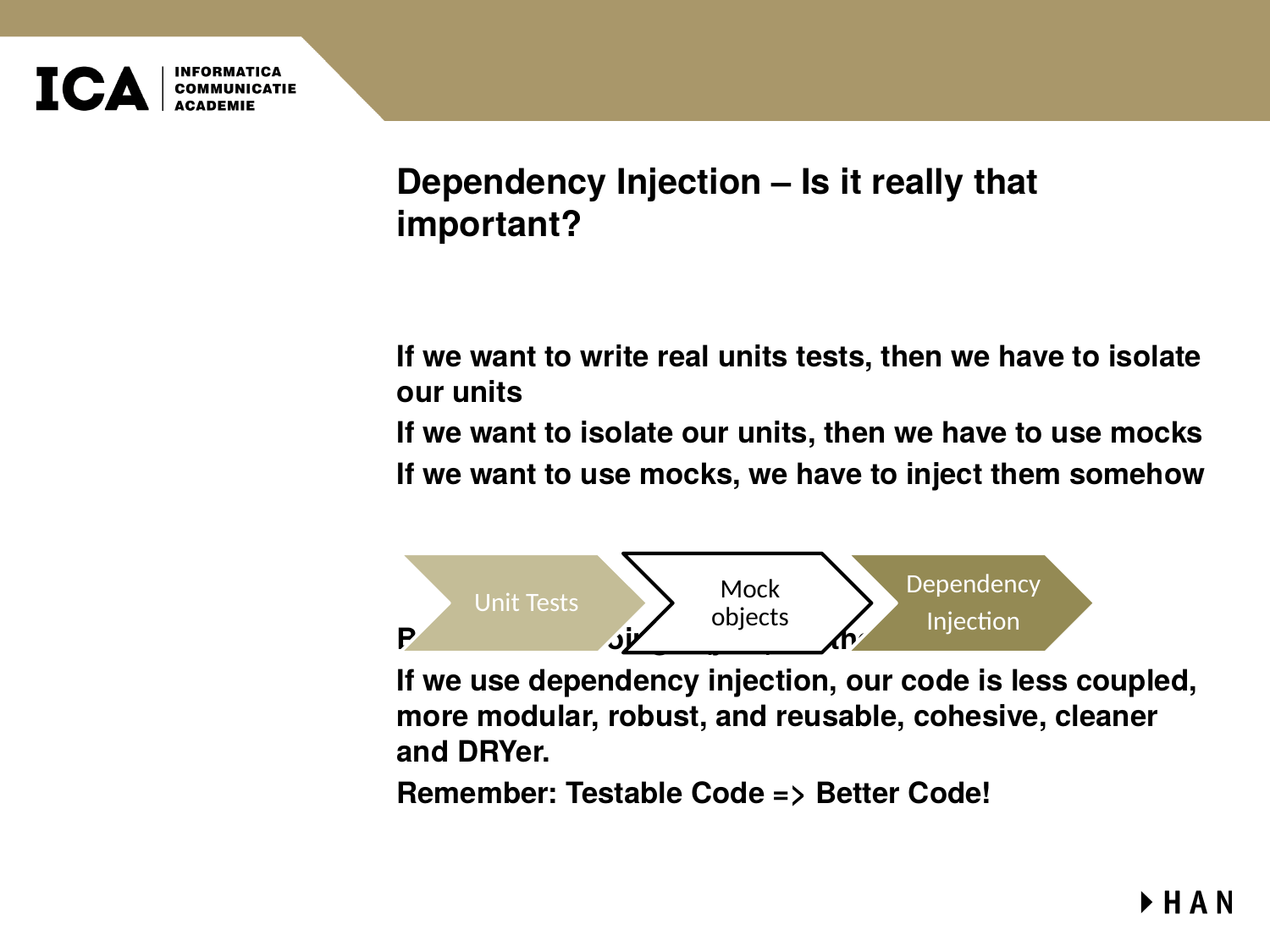

# Dependency Injection – Is it really that important?

If we want to write real units tests, then we have to isolate our units
If we want to isolate our units, then we have to use mocks
If we want to use mocks, we have to inject them somehow

But we aren’t doing it (just) for the tests!
If we use dependency injection, our code is less coupled, more modular, robust, and reusable, cohesive, cleaner and DRYer.
Remember: Testable Code => Better Code!

Unit Tests
Mock objects
Dependency
Injection